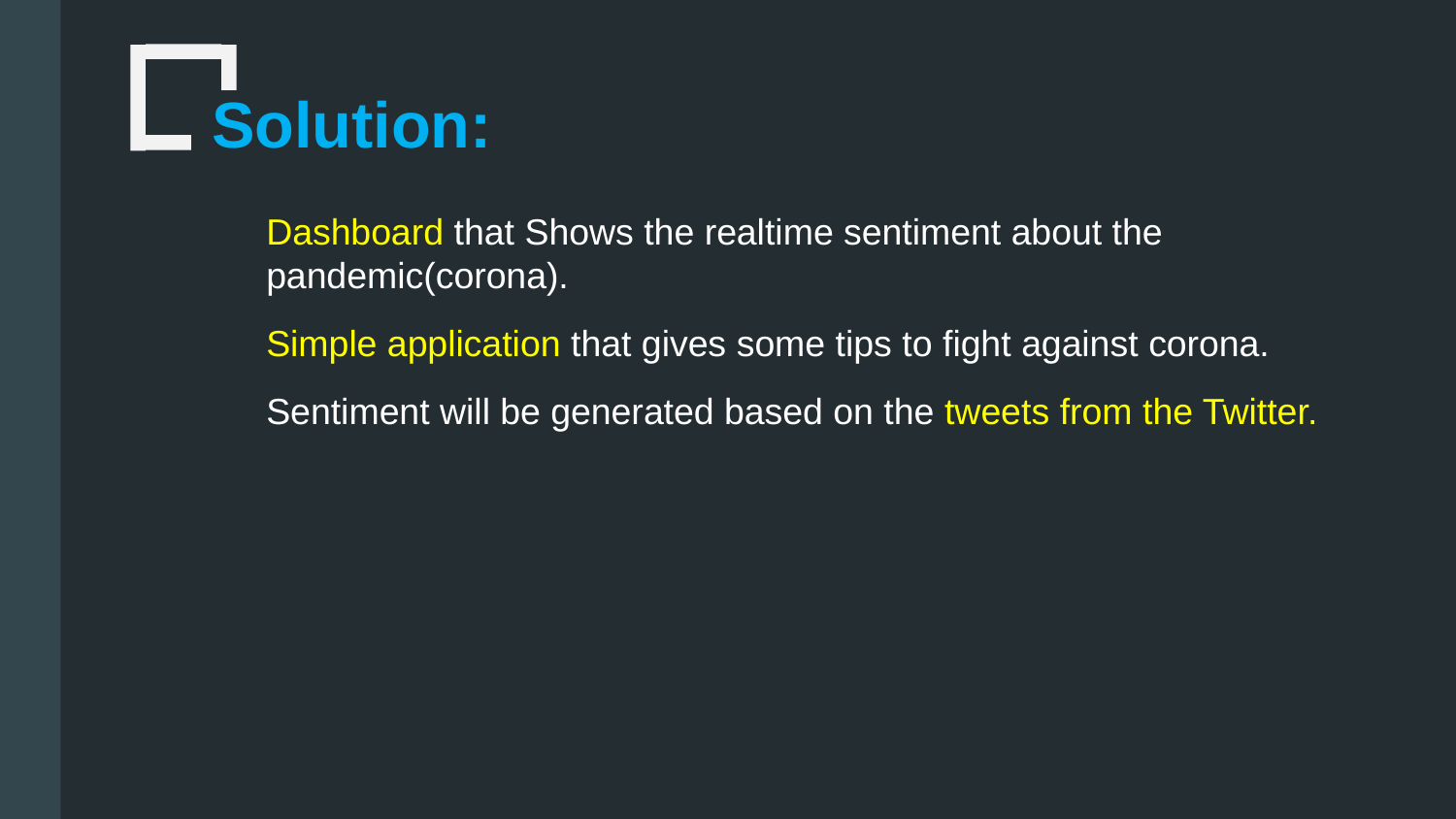

# Solution:
Dashboard that Shows the realtime sentiment about the pandemic(corona).
Simple application that gives some tips to fight against corona.
Sentiment will be generated based on the tweets from the Twitter.
4